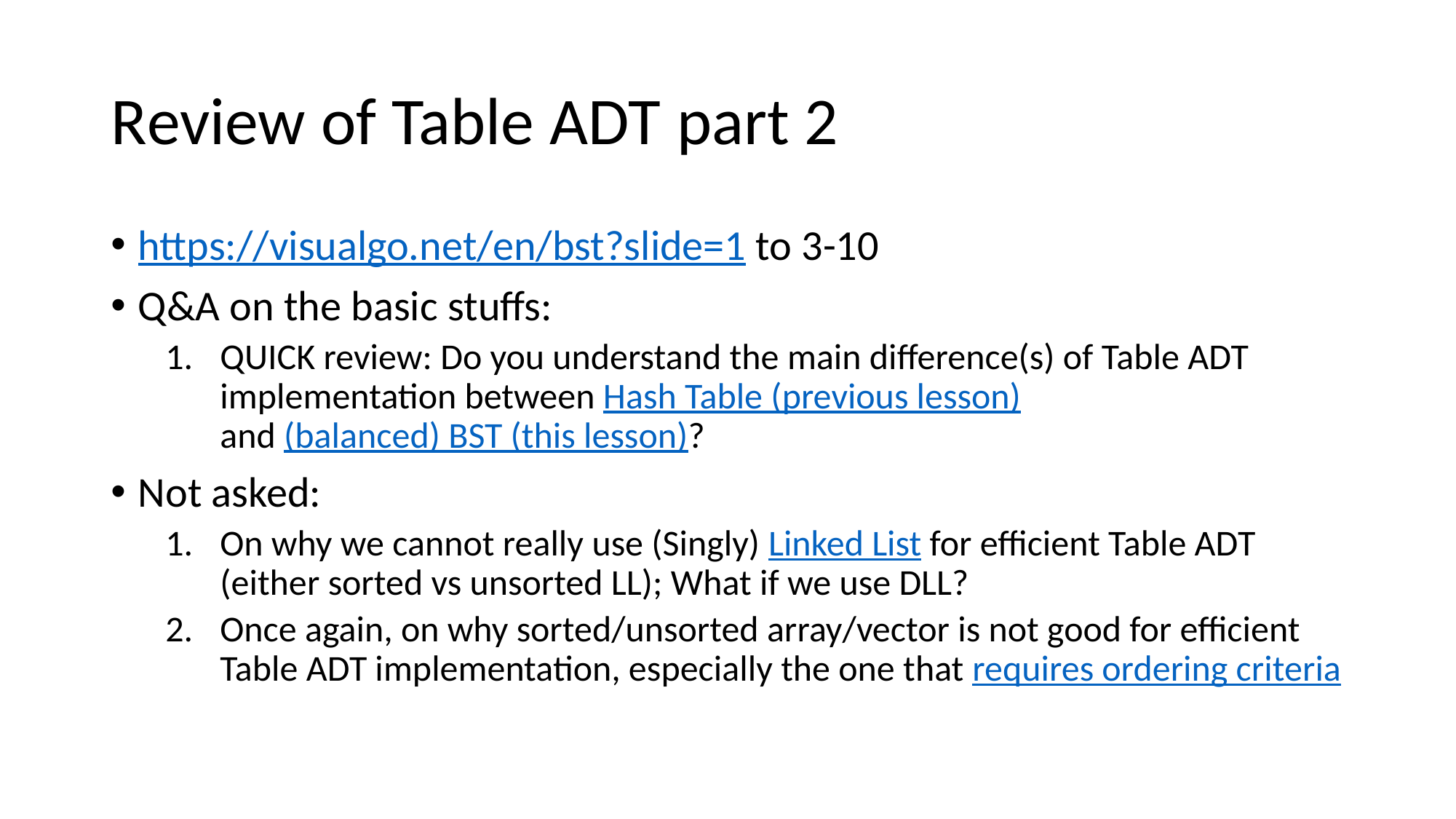

# Review of Table ADT part 2
https://visualgo.net/en/bst?slide=1 to 3-10
Q&A on the basic stuffs:
QUICK review: Do you understand the main difference(s) of Table ADT implementation between Hash Table (previous lesson)
and (balanced) BST (this lesson)?
Not asked:
On why we cannot really use (Singly) Linked List for efficient Table ADT (either sorted vs unsorted LL); What if we use DLL?
Once again, on why sorted/unsorted array/vector is not good for efficient Table ADT implementation, especially the one that requires ordering criteria